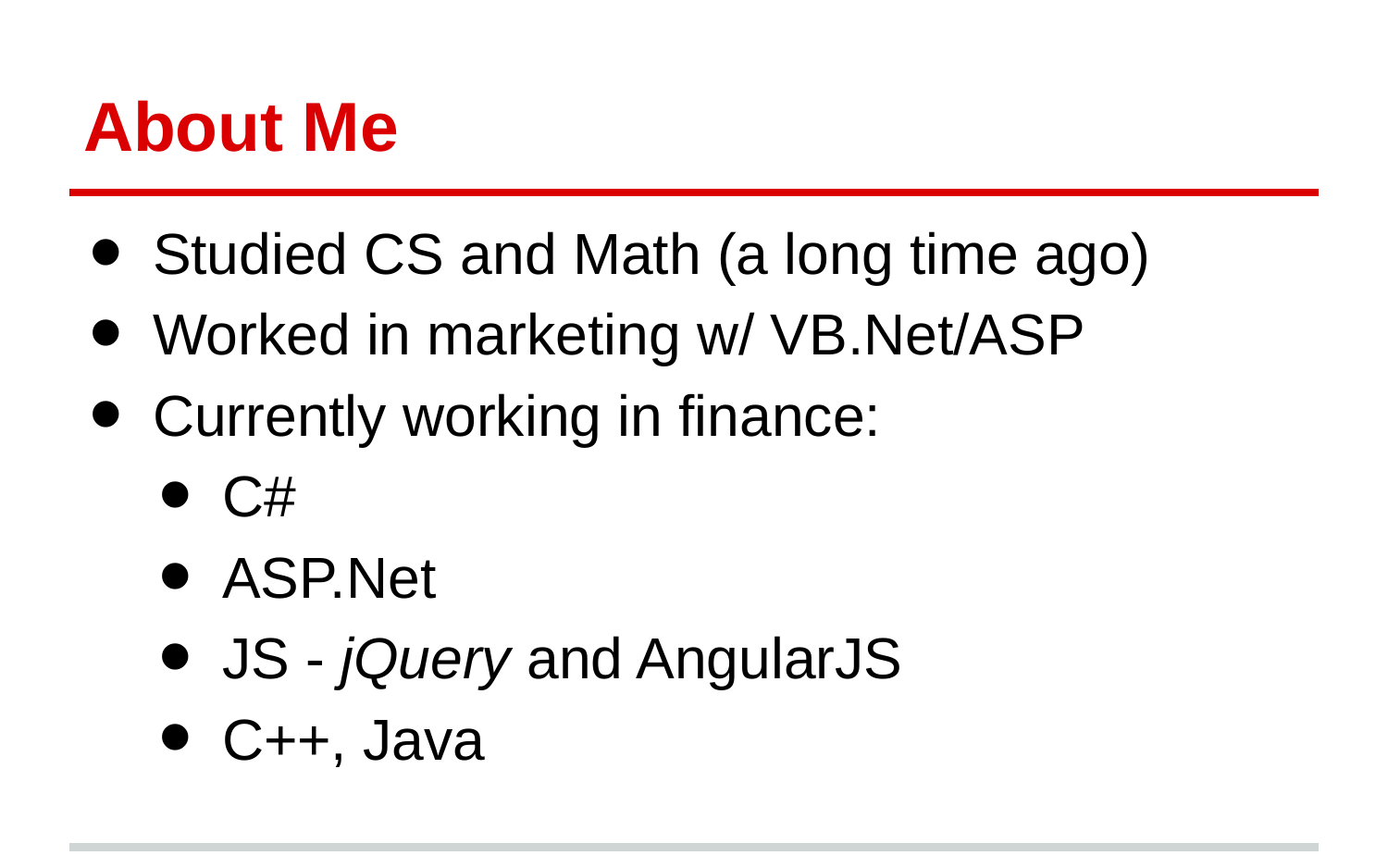

# About Me
Studied CS and Math (a long time ago)
Worked in marketing w/ VB.Net/ASP
Currently working in finance:
C#
ASP.Net
JS - jQuery and AngularJS
C++, Java